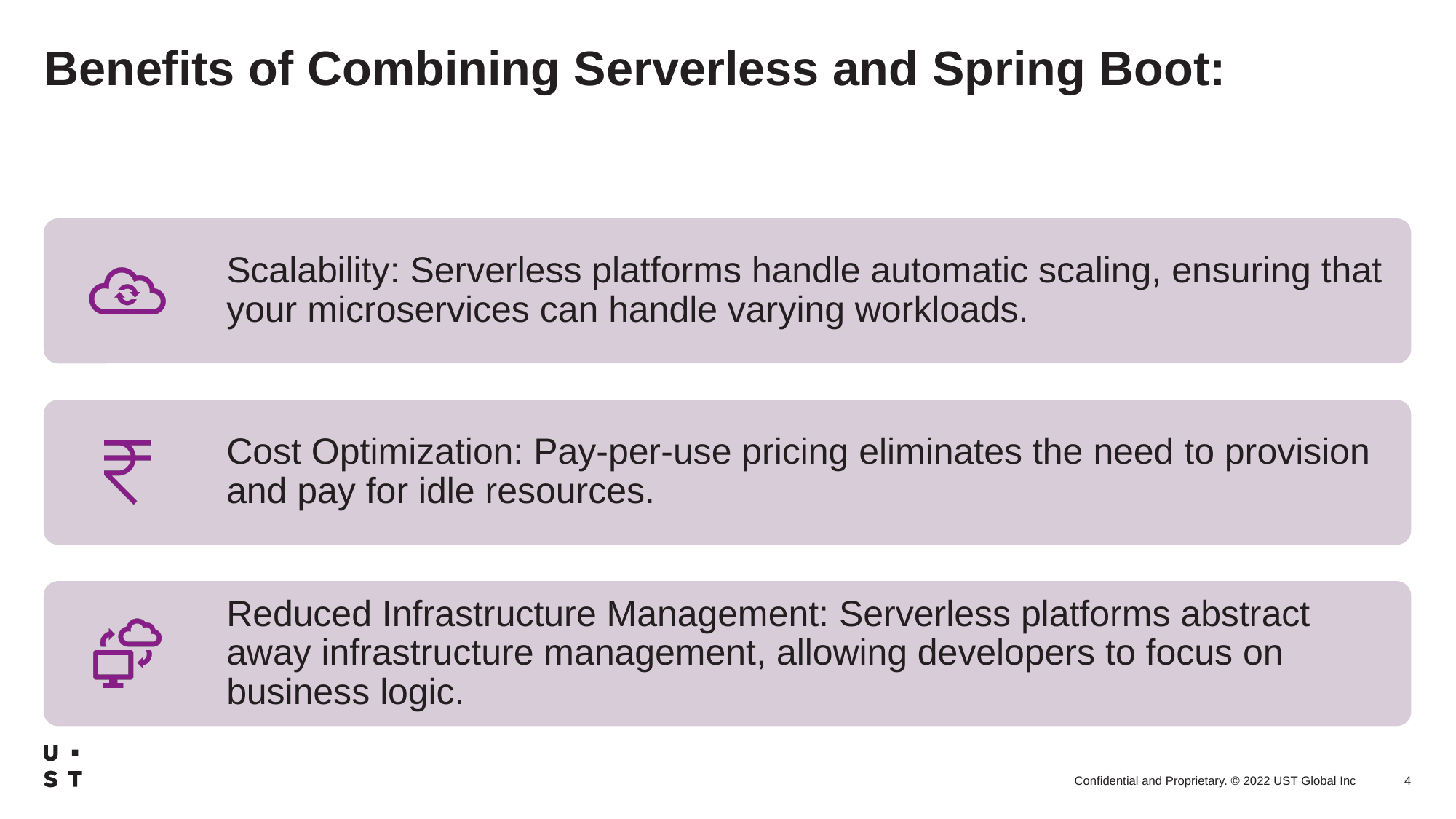

# Benefits of Combining Serverless and Spring Boot:
Scalability: Serverless platforms handle automatic scaling, ensuring that your microservices can handle varying workloads.
Cost Optimization: Pay-per-use pricing eliminates the need to provision and pay for idle resources.
Reduced Infrastructure Management: Serverless platforms abstract away infrastructure management, allowing developers to focus on business logic.